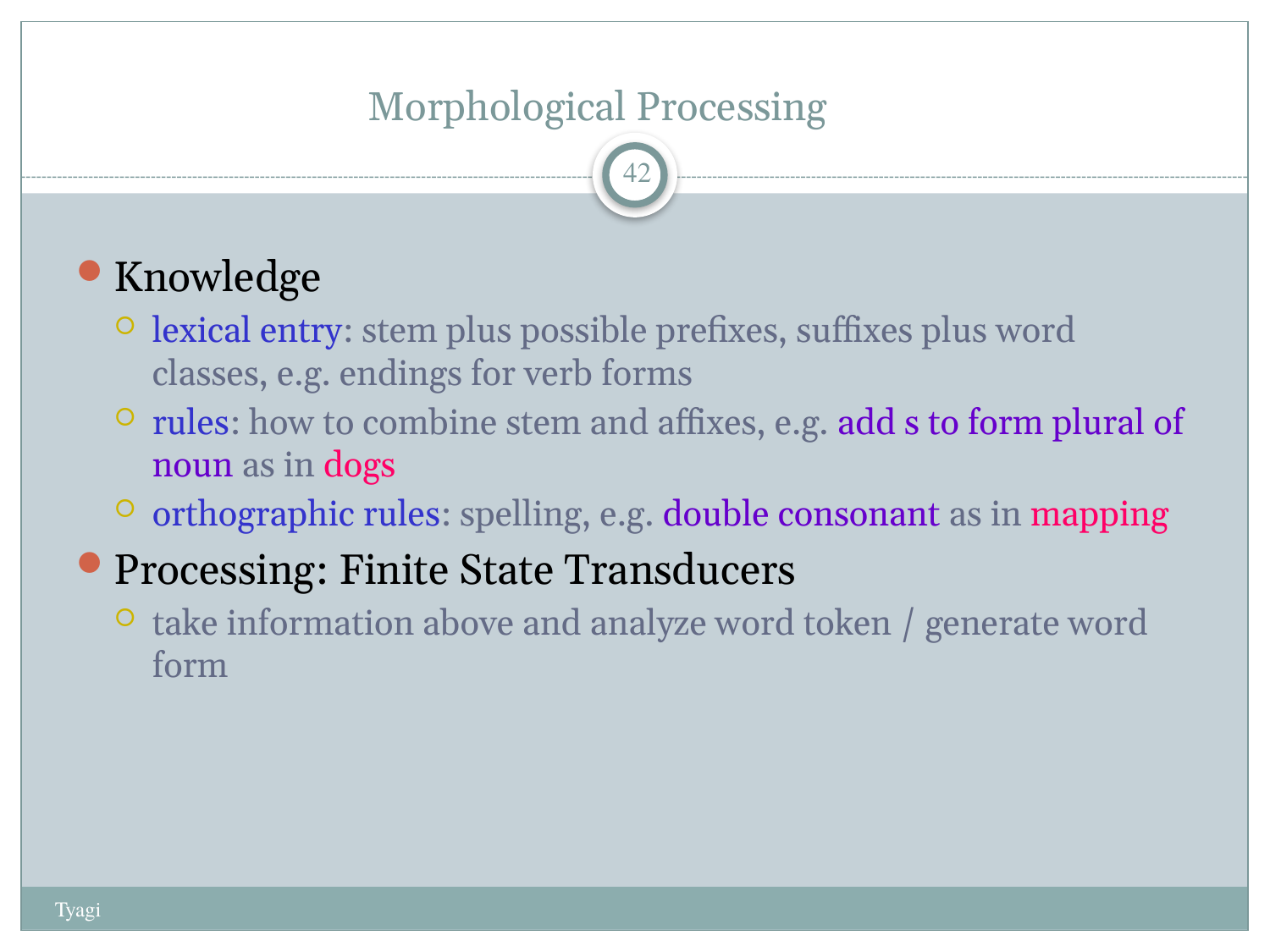

# Morphological Processing
42
Knowledge
lexical entry: stem plus possible prefixes, suffixes plus word classes, e.g. endings for verb forms
rules: how to combine stem and affixes, e.g. add s to form plural of noun as in dogs
orthographic rules: spelling, e.g. double consonant as in mapping
Processing: Finite State Transducers
take information above and analyze word token / generate word form
Tyagi